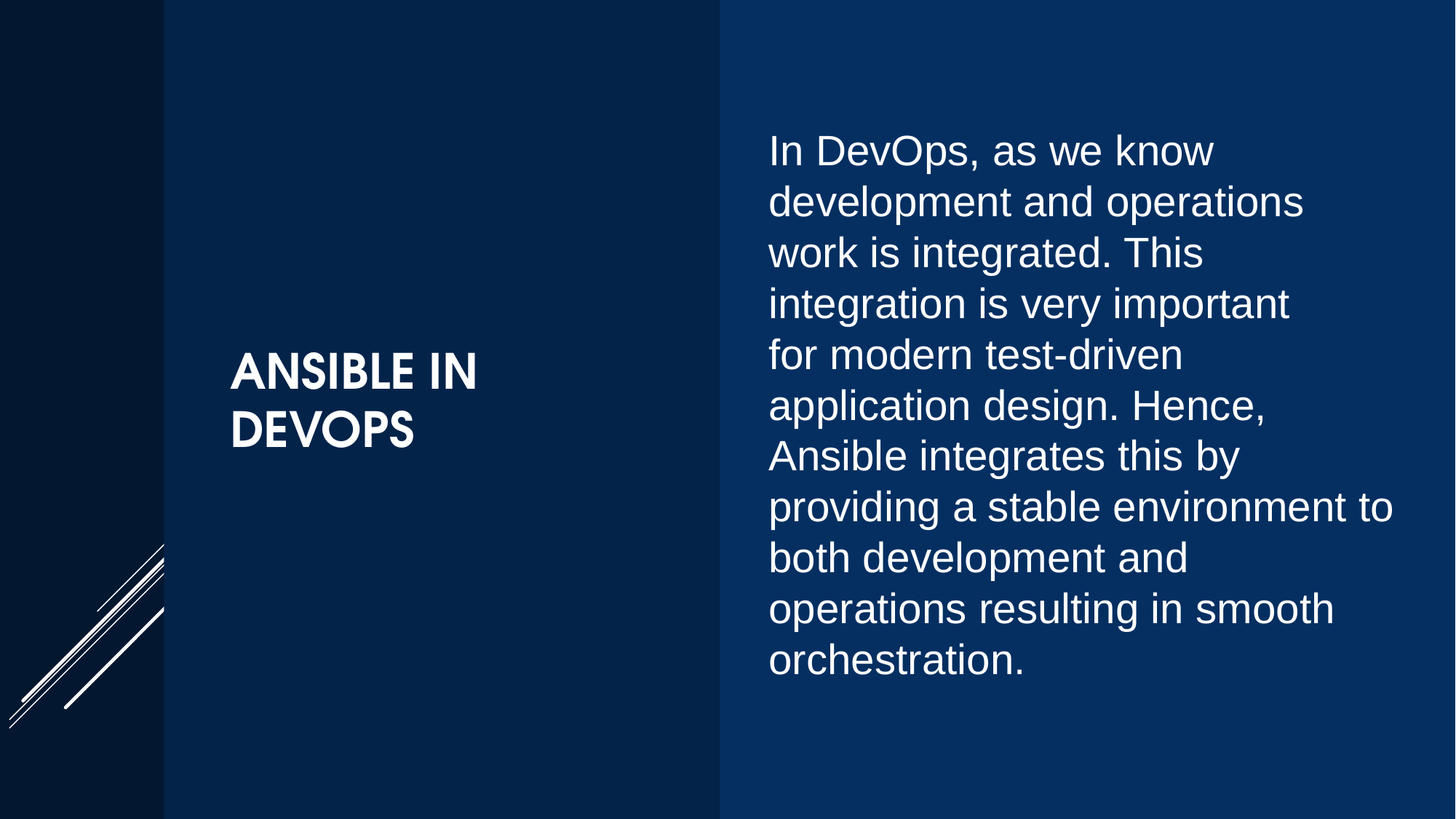

# Ansible in Devops
In DevOps, as we know development and operations work is integrated. This integration is very important for modern test-driven application design. Hence, Ansible integrates this by providing a stable environment to both development and operations resulting in smooth orchestration.